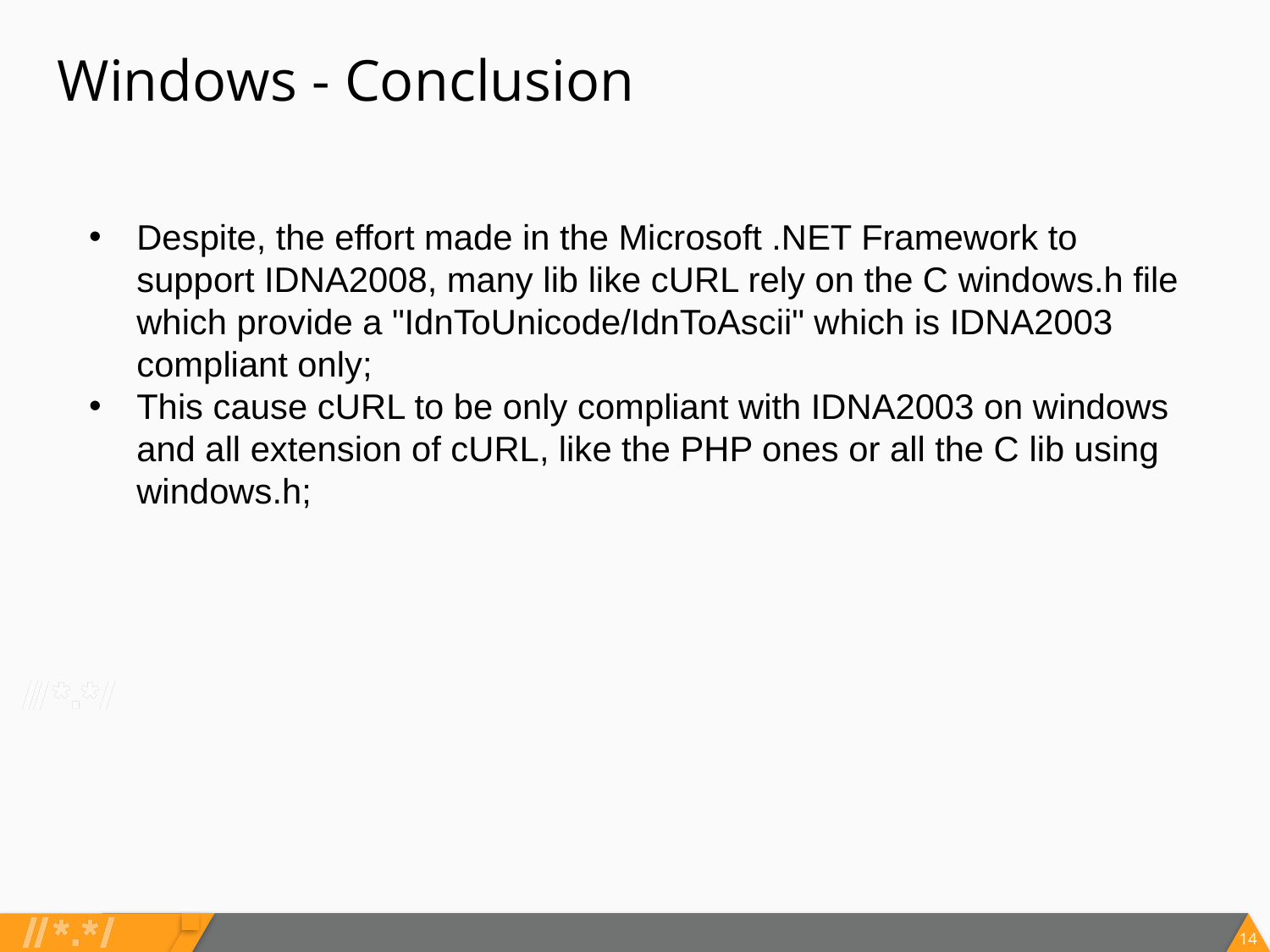

# Windows - Conclusion

Despite, the effort made in the Microsoft .NET Framework to support IDNA2008, many lib like cURL rely on the C windows.h file which provide a "IdnToUnicode/IdnToAscii" which is IDNA2003 compliant only;
This cause cURL to be only compliant with IDNA2003 on windows and all extension of cURL, like the PHP ones or all the C lib using windows.h;